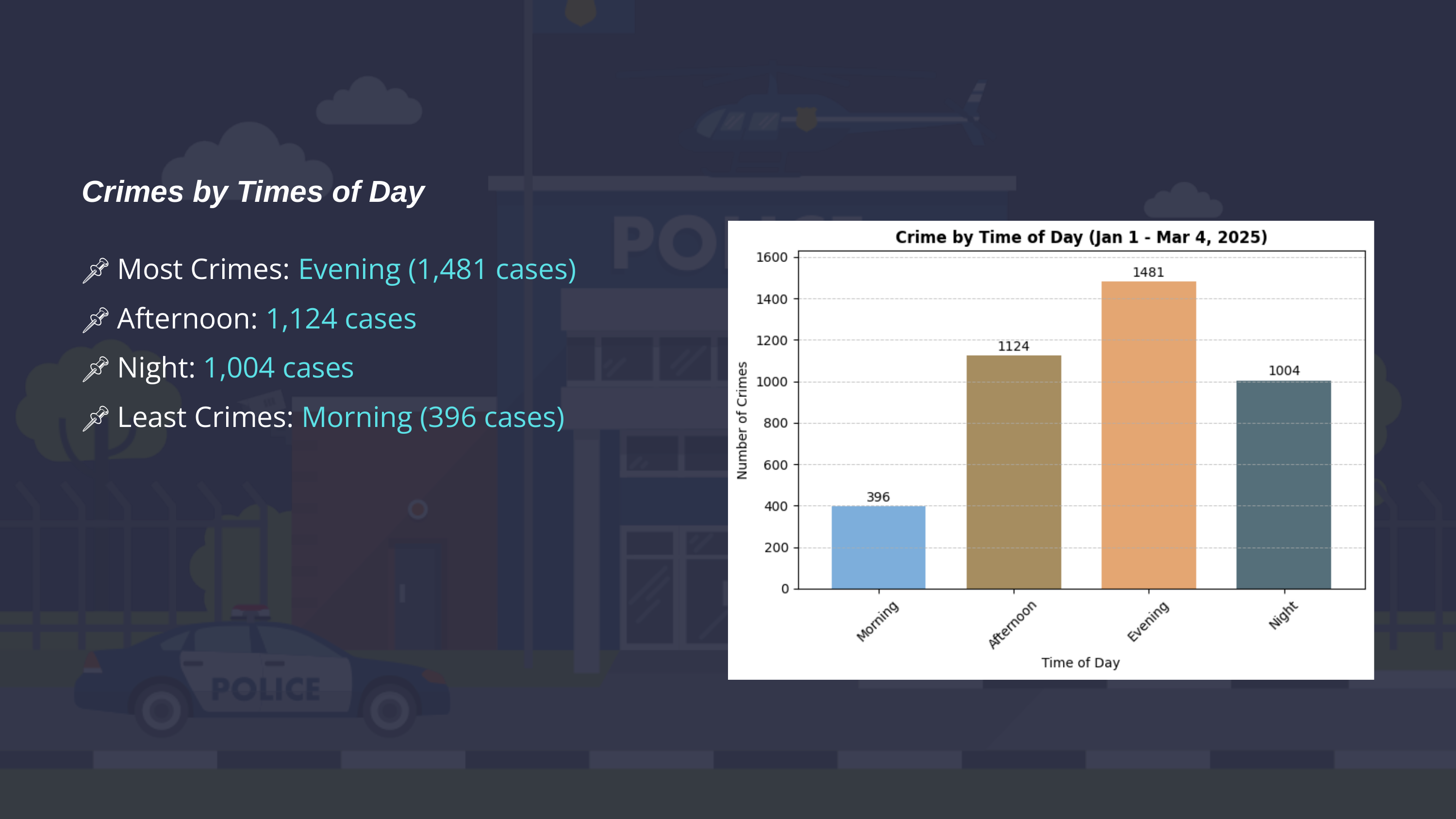

Crimes by Times of Day

📌 Most Crimes: Evening (1,481 cases)
📌 Afternoon: 1,124 cases
📌 Night: 1,004 cases
📌 Least Crimes: Morning (396 cases)